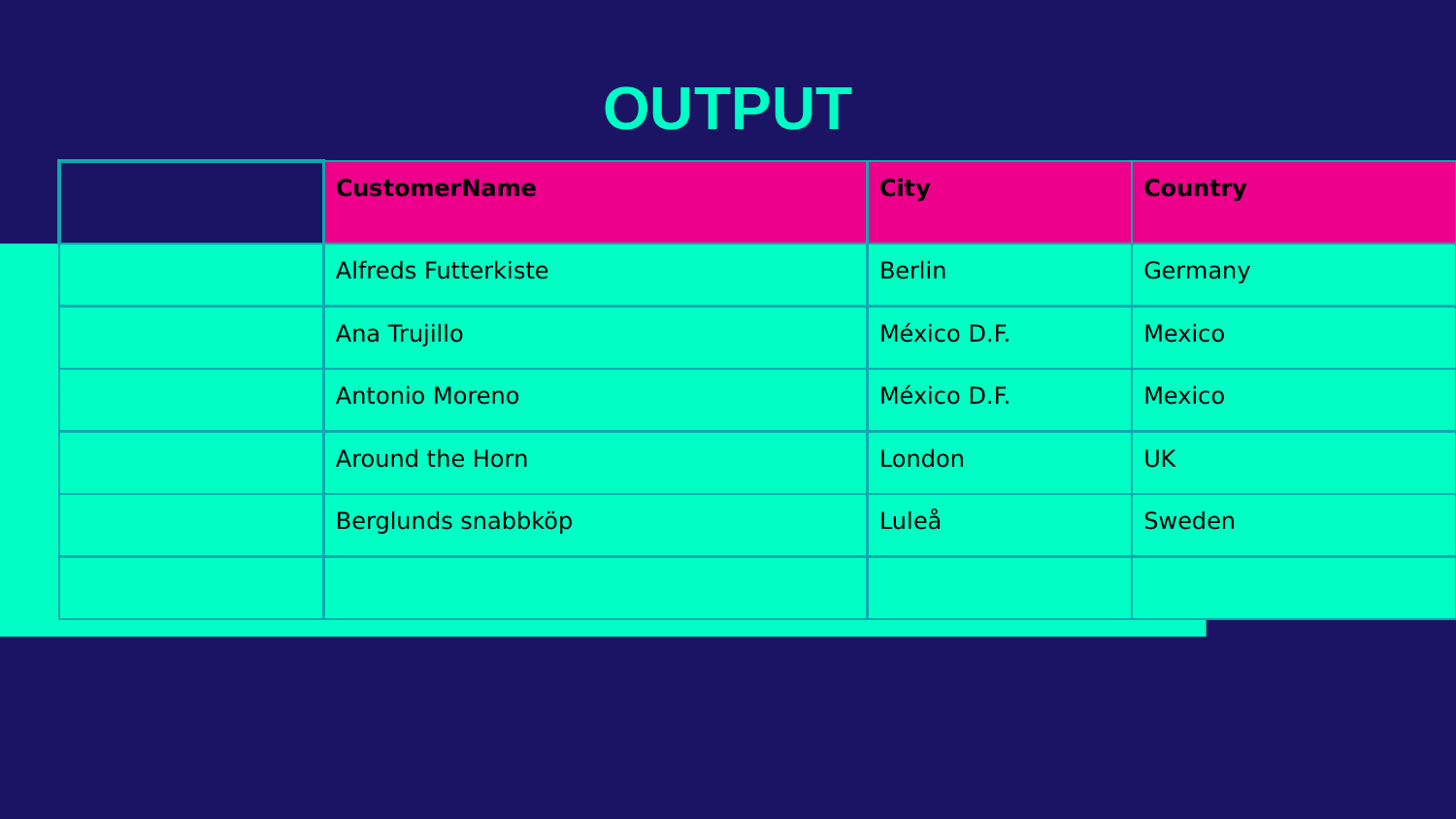

# OUTPUT
|  | CustomerName | City | Country |
| --- | --- | --- | --- |
|  | Alfreds Futterkiste | Berlin | Germany |
|  | Ana Trujillo | México D.F. | Mexico |
|  | Antonio Moreno | México D.F. | Mexico |
|  | Around the Horn | London | UK |
|  | Berglunds snabbköp | Luleå | Sweden |
|  |  |  |  |